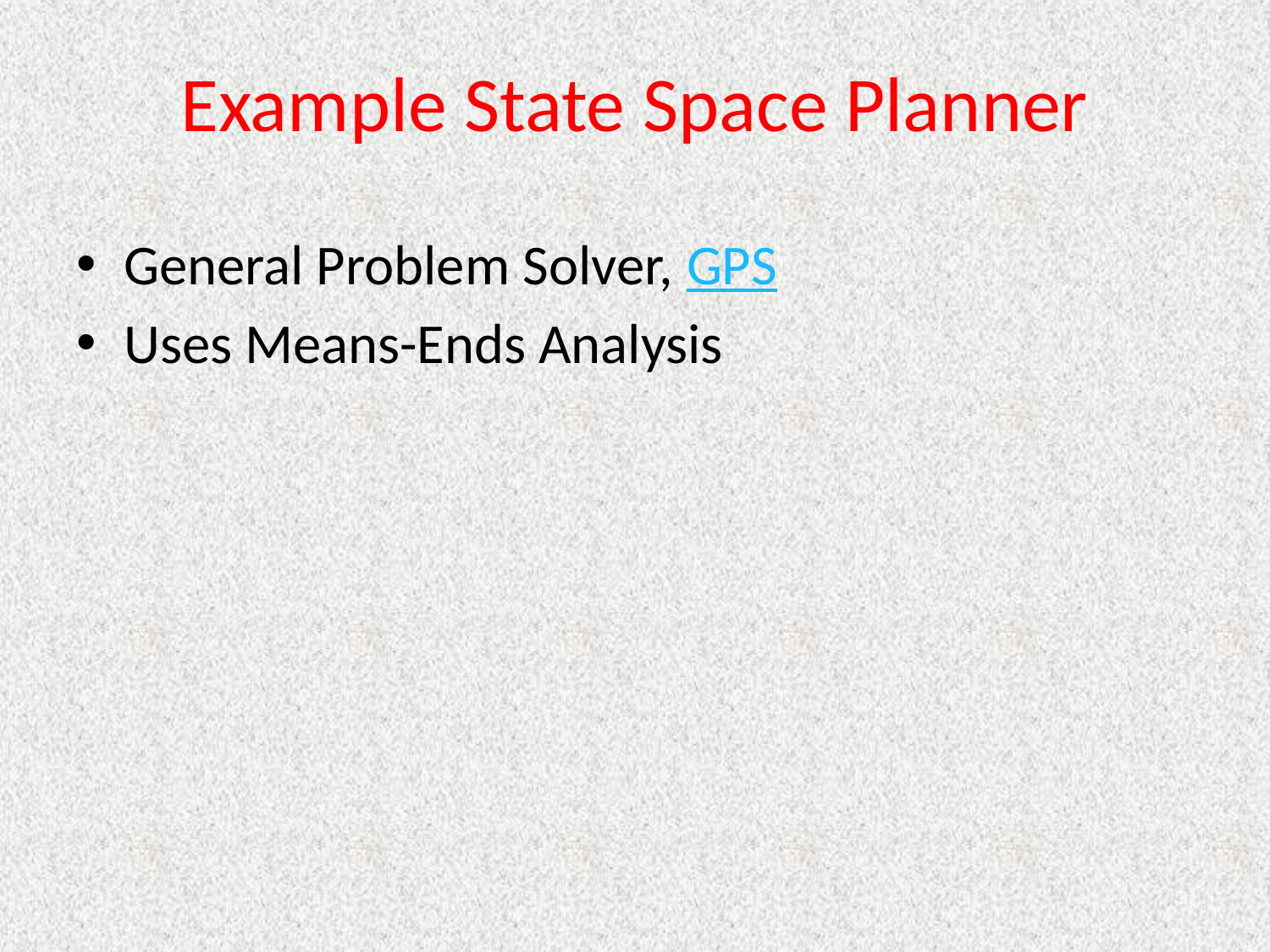

# Example State Space Planner
General Problem Solver, GPS
Uses Means-Ends Analysis